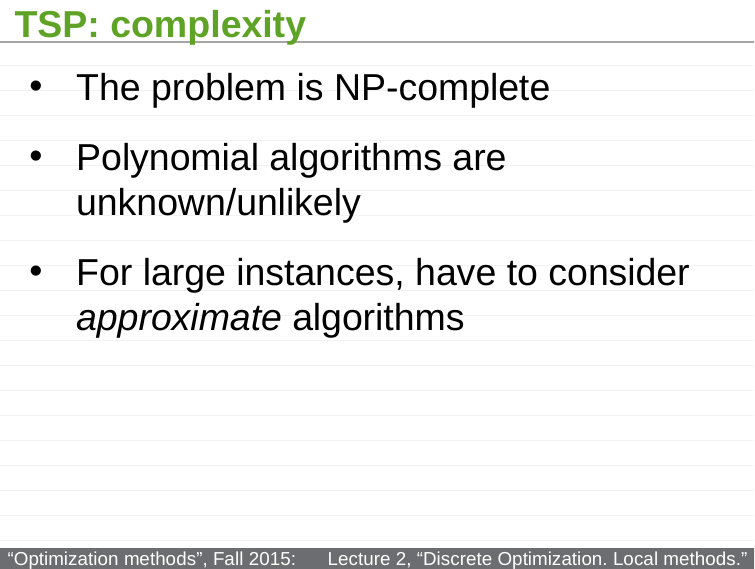

# TSP: complexity
The problem is NP-complete
Polynomial algorithms are unknown/unlikely
For large instances, have to consider approximate algorithms